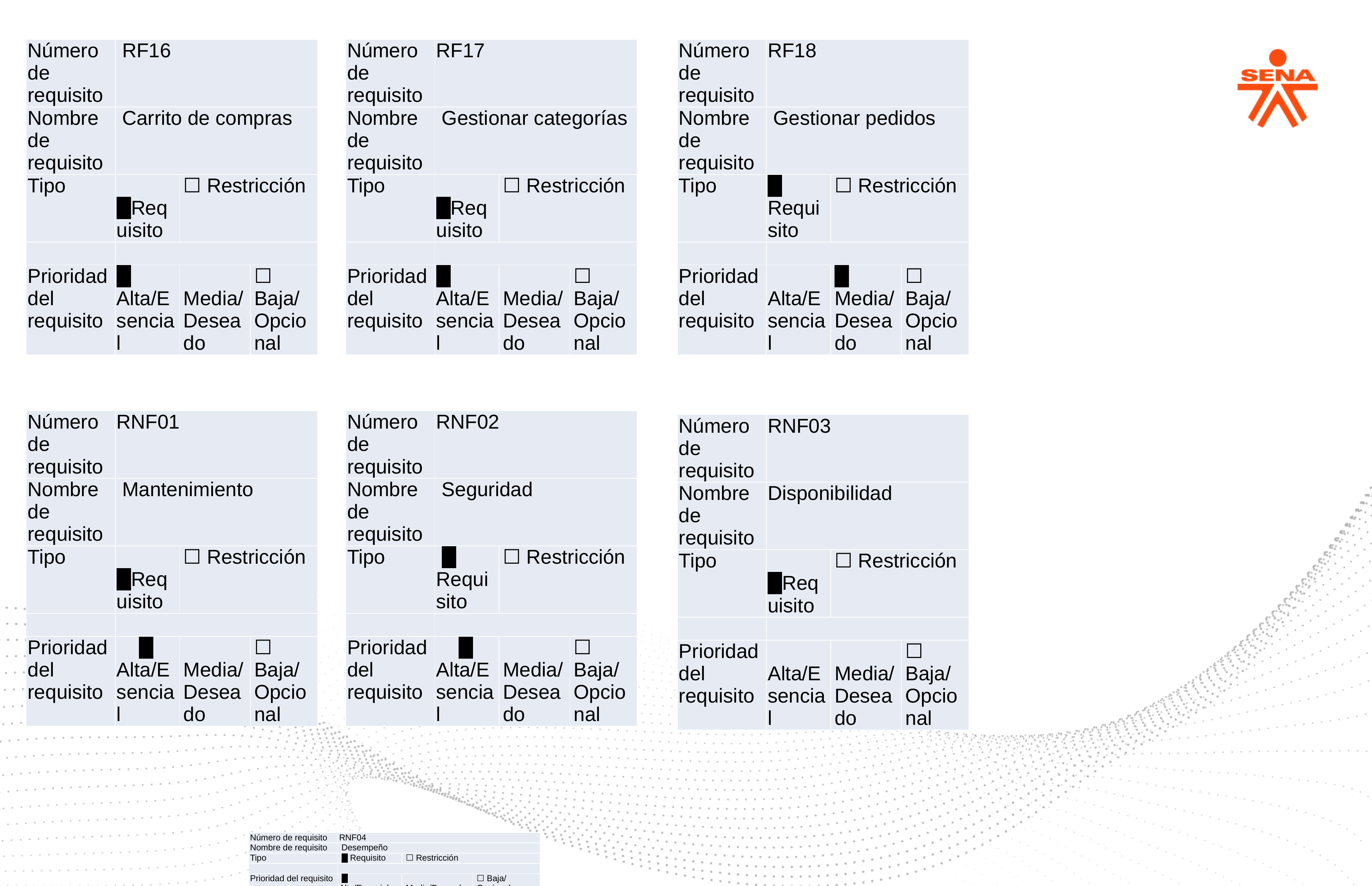

| Número de requisito | RF16 |  |  |
| --- | --- | --- | --- |
| Nombre de requisito | Carrito de compras |  |  |
| Tipo | NRequisito | ☐ Restricción |  |
|  |  |  |  |
| Prioridad del requisito | H Alta/Esencial | Media/Deseado | ☐ Baja/ Opcional |
| Número de requisito | RF17 |  |  |
| --- | --- | --- | --- |
| Nombre de requisito | Gestionar categorías |  |  |
| Tipo | HRequisito | ☐ Restricción |  |
|  |  |  |  |
| Prioridad del requisito | H Alta/Esencial | Media/Deseado | ☐ Baja/ Opcional |
| Número de requisito | RF18 |  |  |
| --- | --- | --- | --- |
| Nombre de requisito | Gestionar pedidos |  |  |
| Tipo | H Requisito | ☐ Restricción |  |
|  |  |  |  |
| Prioridad del requisito | Alta/Esencial | H Media/Deseado | ☐ Baja/ Opcional |

| Número de requisito | RNF01 |  |  |
| --- | --- | --- | --- |
| Nombre de requisito | Mantenimiento |  |  |
| Tipo | HRequisito | ☐ Restricción |  |
|  |  |  |  |
| Prioridad del requisito | H Alta/Esencial | Media/Deseado | ☐ Baja/ Opcional |
| Número de requisito | RNF02 |  |  |
| --- | --- | --- | --- |
| Nombre de requisito | Seguridad |  |  |
| Tipo | H Requisito | ☐ Restricción |  |
|  |  |  |  |
| Prioridad del requisito | H Alta/Esencial | Media/Deseado | ☐ Baja/ Opcional |

| Número de requisito | RNF03 |  |  |
| --- | --- | --- | --- |
| Nombre de requisito | Disponibilidad |  |  |
| Tipo | HRequisito | ☐ Restricción |  |
|  |  |  |  |
| Prioridad del requisito | Alta/Esencial | Media/Deseado | ☐ Baja/ Opcional |

| Número de requisito | RNF04 |  |  |
| --- | --- | --- | --- |
| Nombre de requisito | Desempeño |  |  |
| Tipo | H Requisito | ☐ Restricción |  |
|  |  |  |  |
| Prioridad del requisito | H Alta/Esencial | Media/Deseado | ☐ Baja/ Opcional |